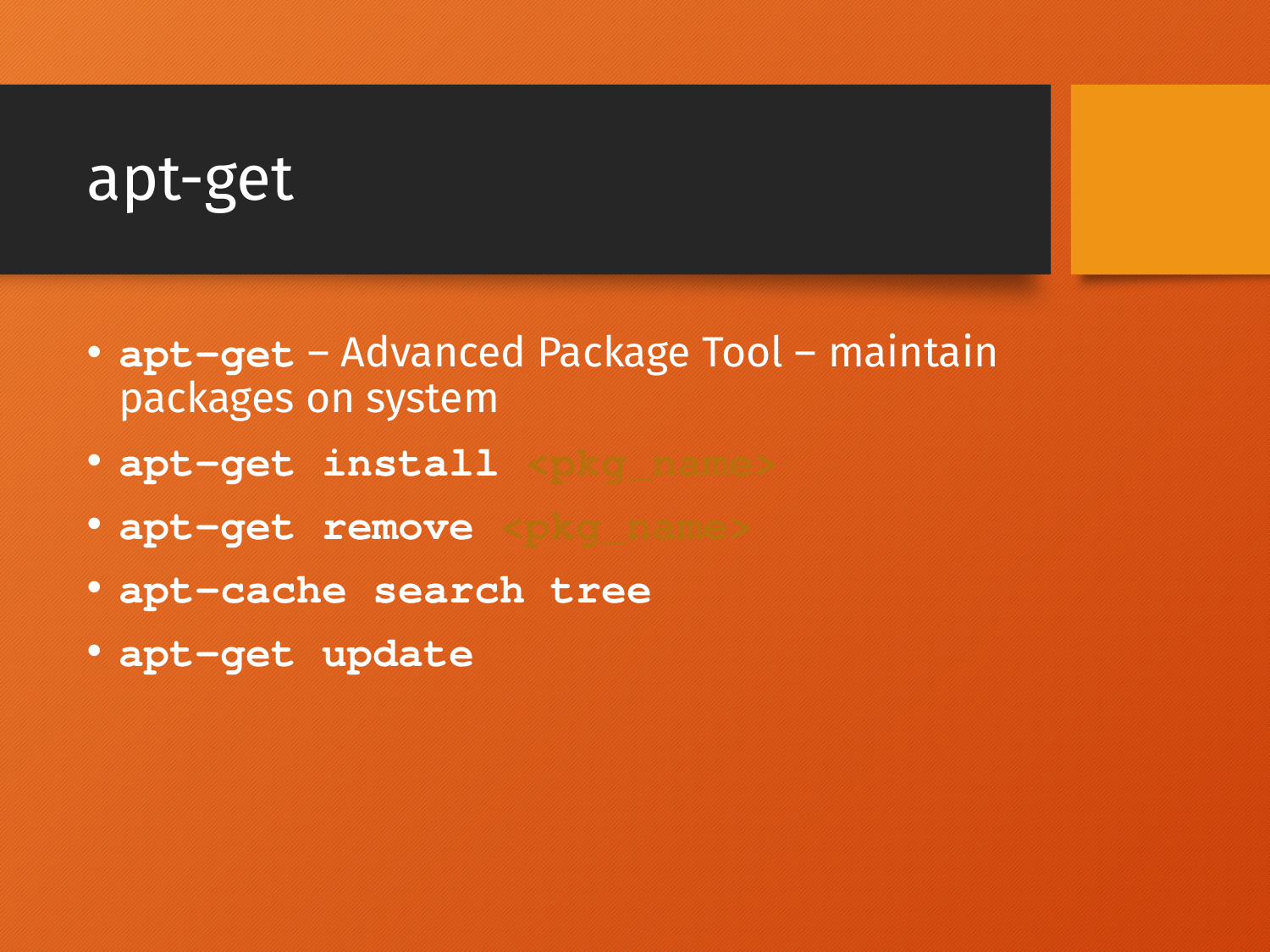

# apt-get
apt-get – Advanced Package Tool – maintain packages on system
apt-get install <pkg_name>
apt-get remove <pkg_name>
apt-cache search tree
apt-get update